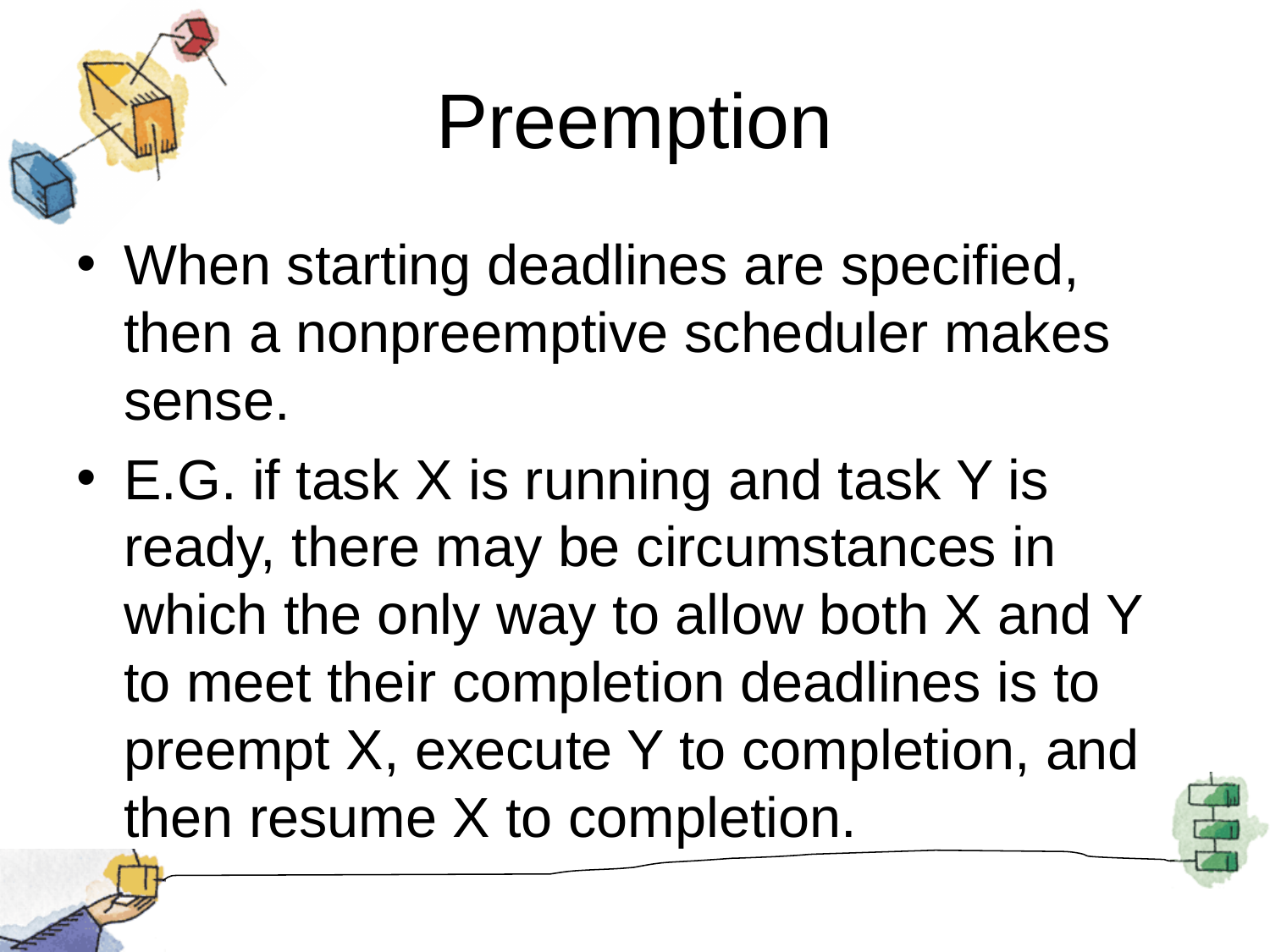

# Preemption
When starting deadlines are specified, then a nonpreemptive scheduler makes sense.
E.G. if task X is running and task Y is ready, there may be circumstances in which the only way to allow both X and Y to meet their completion deadlines is to preempt X, execute Y to completion, and then resume X to completion.